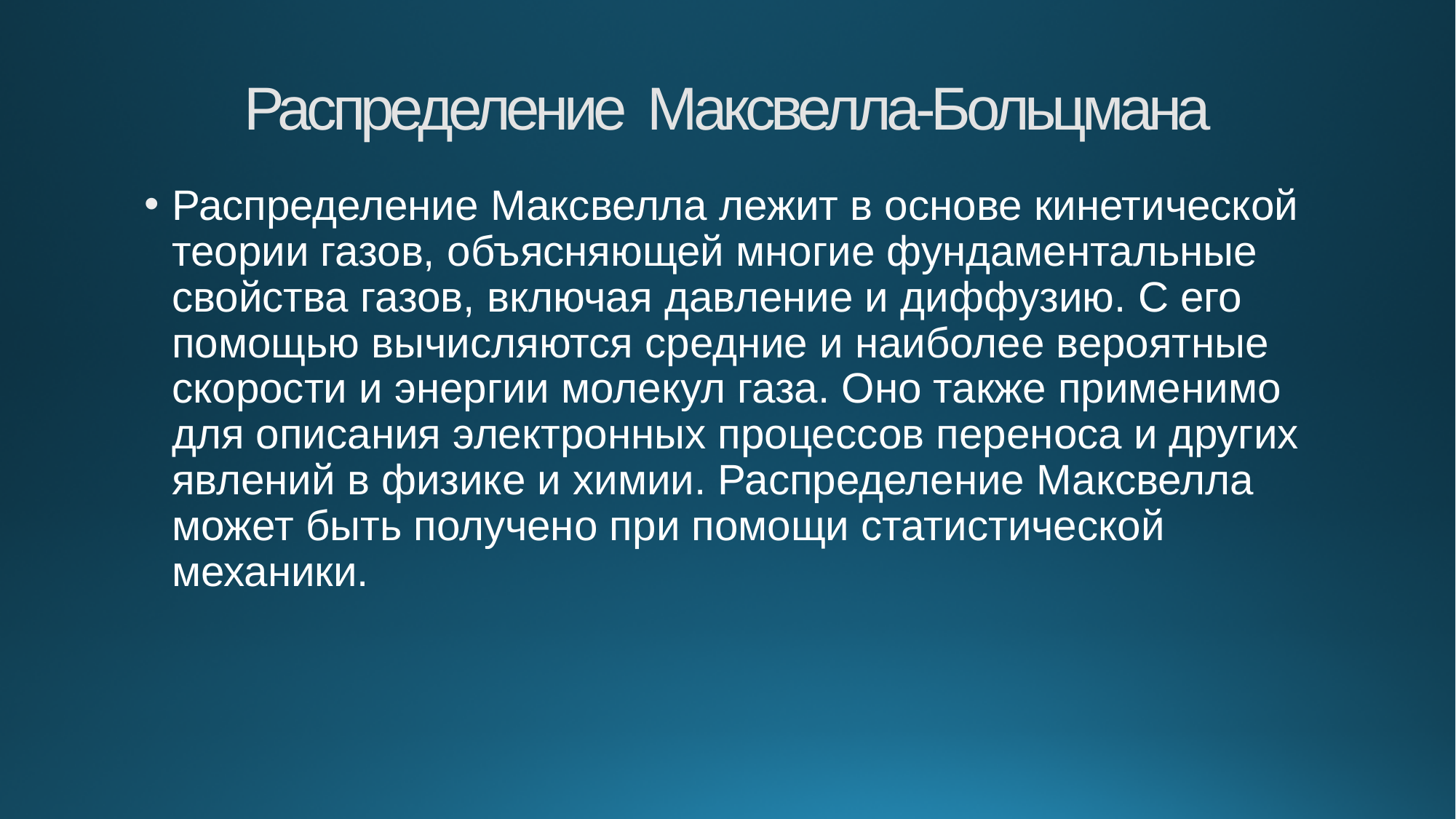

# Распределение  Максвелла-Больцмана
Распределение Максвелла лежит в основе кинетической теории газов, объясняющей многие фундаментальные свойства газов, включая давление и диффузию. С его помощью вычисляются средние и наиболее вероятные скорости и энергии молекул газа. Оно также применимо для описания электронных процессов переноса и других явлений в физике и химии. Распределение Максвелла может быть получено при помощи статистической механики.